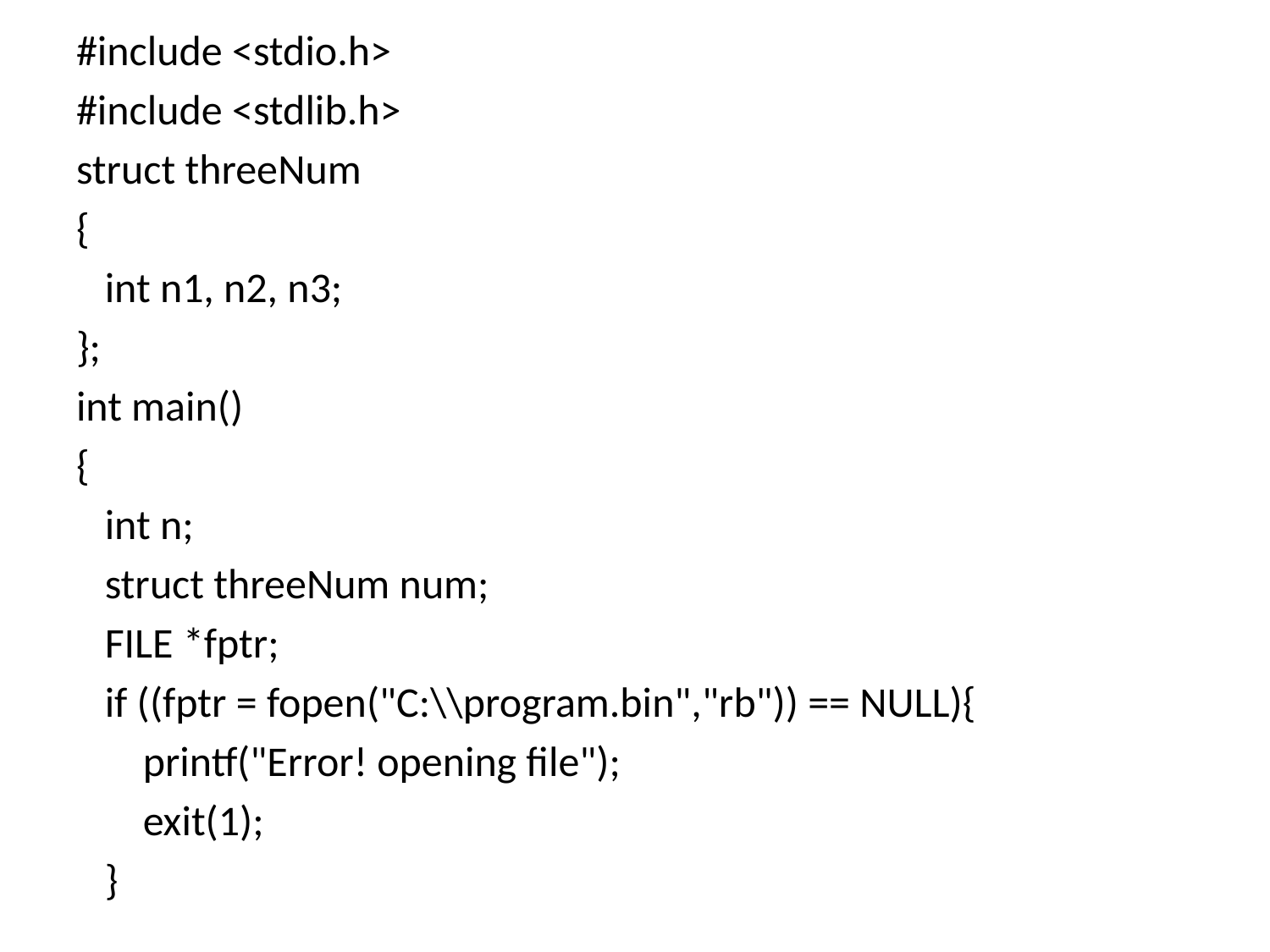

#include <stdio.h>
#include <stdlib.h>
struct threeNum
{
   int n1, n2, n3;
};
int main()
{
   int n;
   struct threeNum num;
   FILE *fptr;
   if ((fptr = fopen("C:\\program.bin","rb")) == NULL){
       printf("Error! opening file");
       exit(1);
   }
#